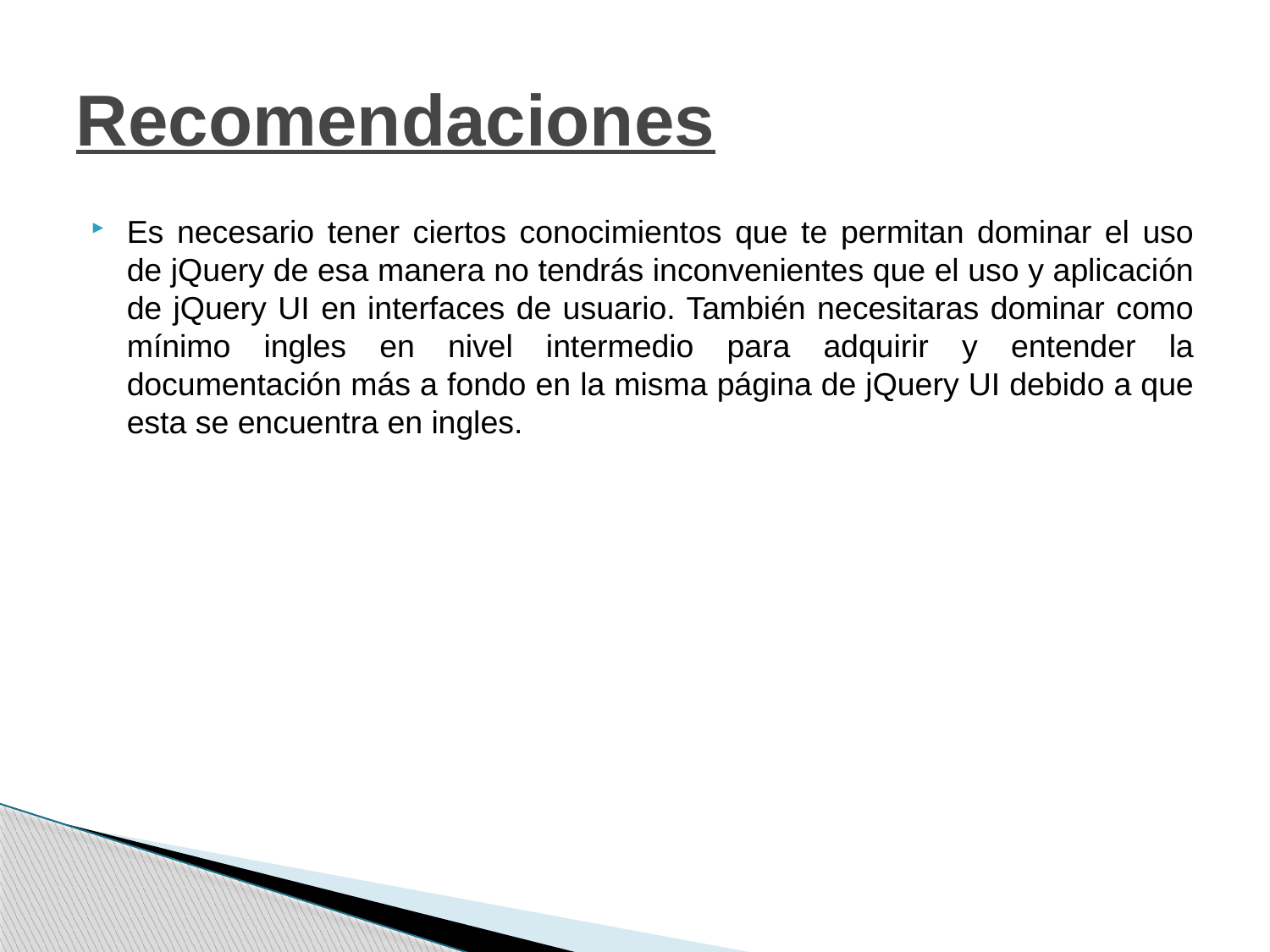

# Recomendaciones
Es necesario tener ciertos conocimientos que te permitan dominar el uso de jQuery de esa manera no tendrás inconvenientes que el uso y aplicación de jQuery UI en interfaces de usuario. También necesitaras dominar como mínimo ingles en nivel intermedio para adquirir y entender la documentación más a fondo en la misma página de jQuery UI debido a que esta se encuentra en ingles.